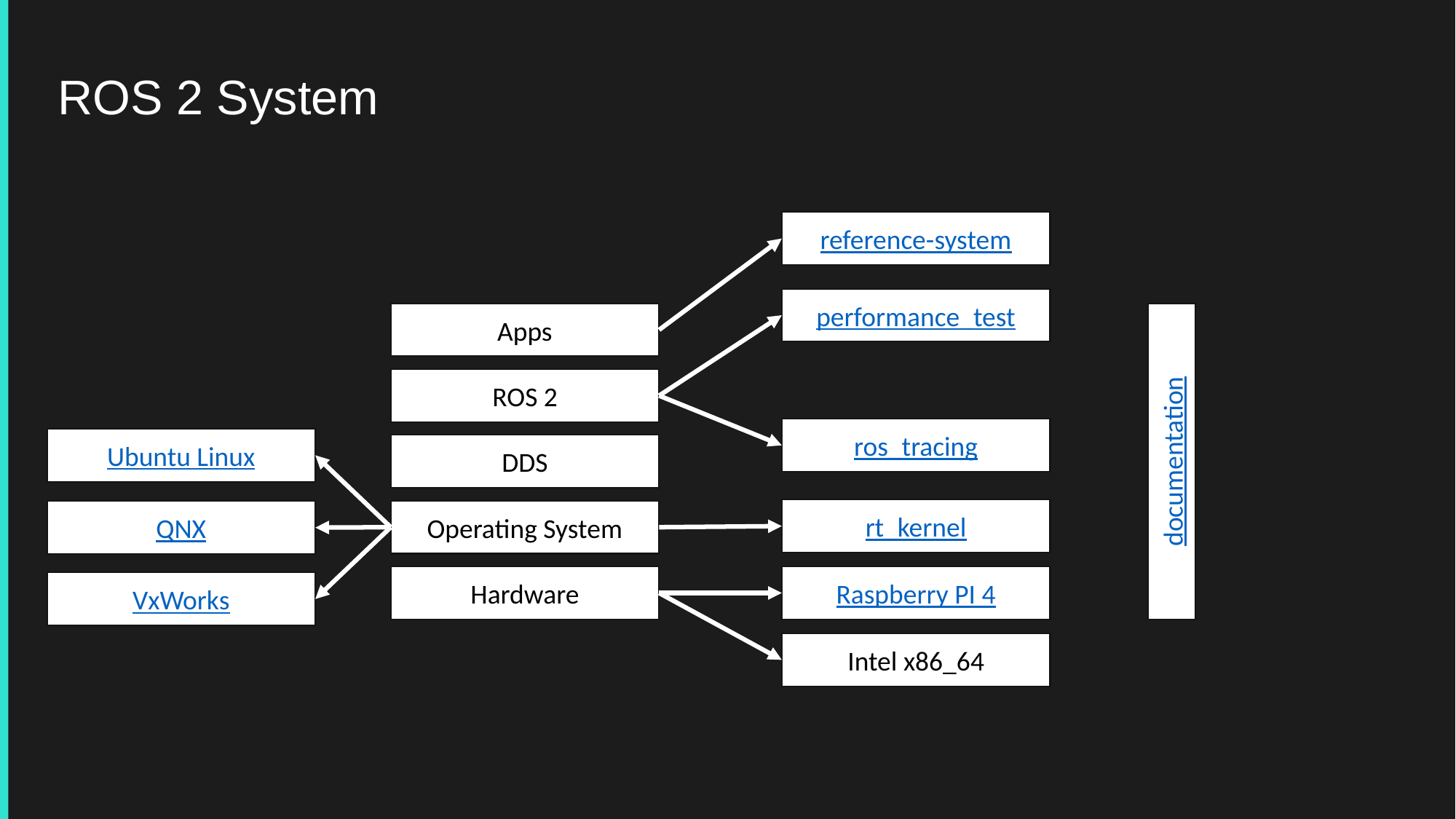

# ROS 2 System
reference-system
performance_test
Apps
ROS 2
ros_tracing
Ubuntu Linux
DDS
documentation
rt_kernel
Operating System
QNX
Raspberry PI 4
Hardware
VxWorks
Intel x86_64